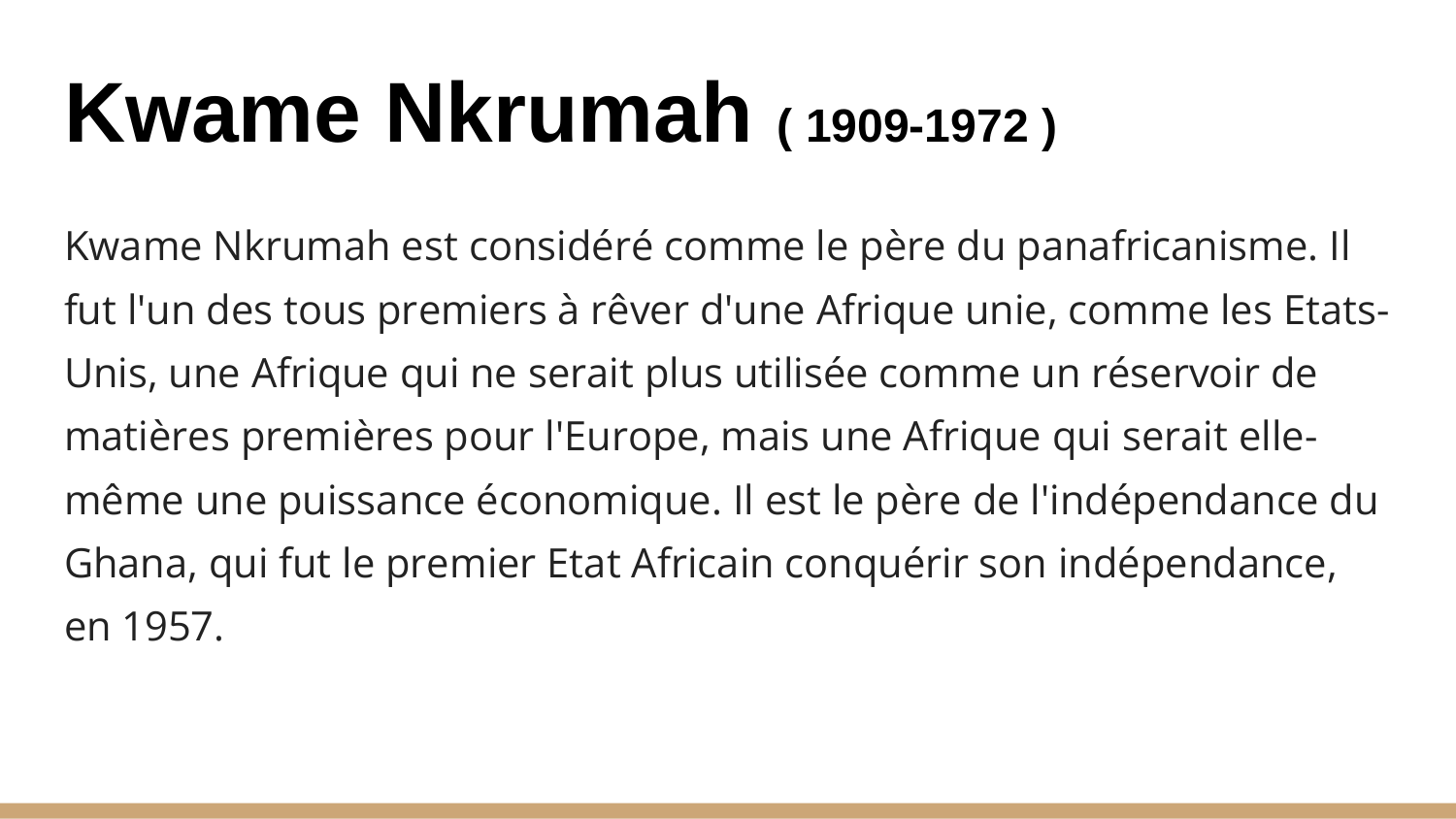

# Kwame Nkrumah ( 1909-1972 )

Kwame Nkrumah est considéré comme le père du panafricanisme. Il fut l'un des tous premiers à rêver d'une Afrique unie, comme les Etats-Unis, une Afrique qui ne serait plus utilisée comme un réservoir de matières premières pour l'Europe, mais une Afrique qui serait elle-même une puissance économique. Il est le père de l'indépendance du Ghana, qui fut le premier Etat Africain conquérir son indépendance, en 1957.